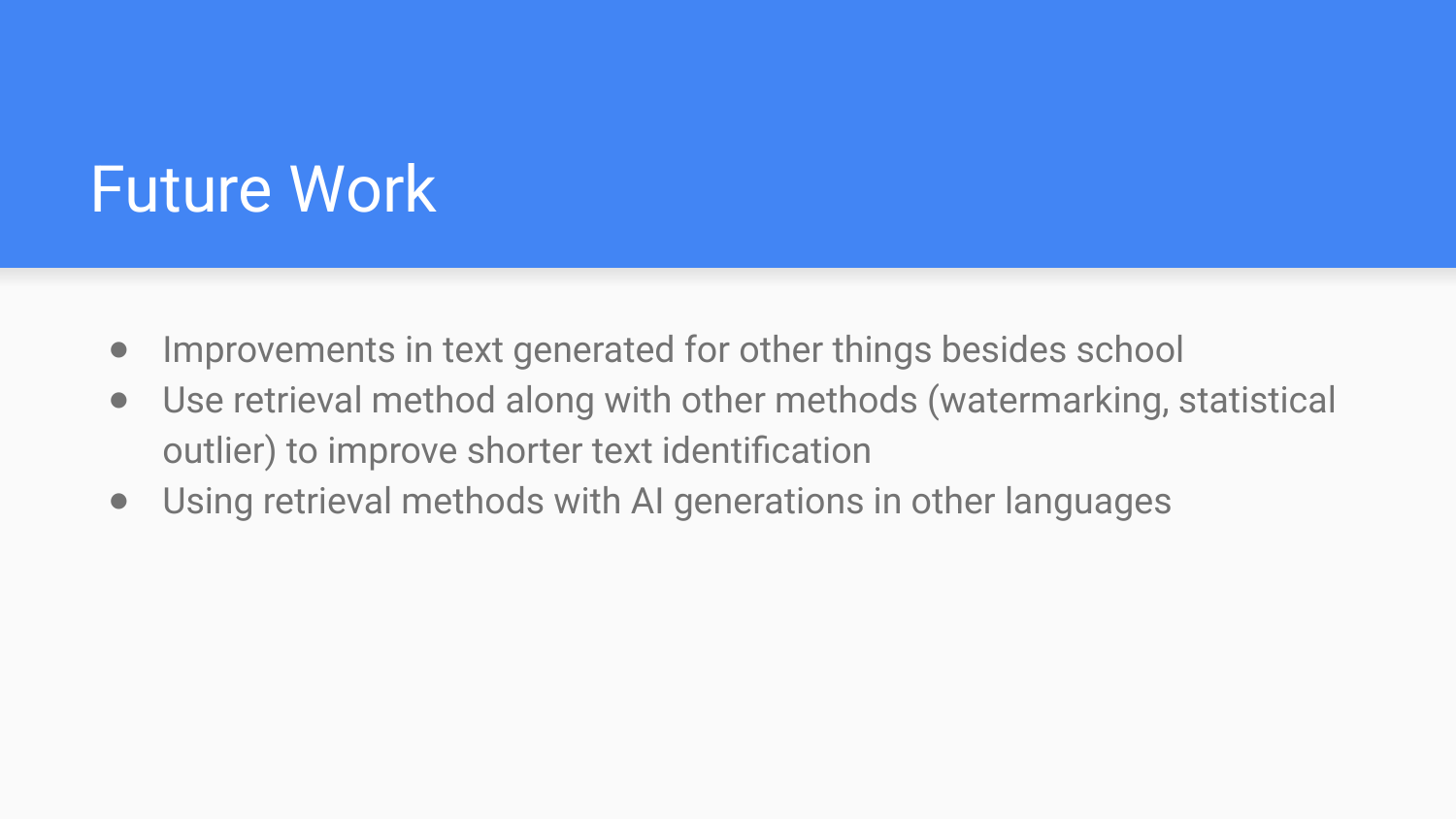

# Future Work
Improvements in text generated for other things besides school
Use retrieval method along with other methods (watermarking, statistical outlier) to improve shorter text identification
Using retrieval methods with AI generations in other languages